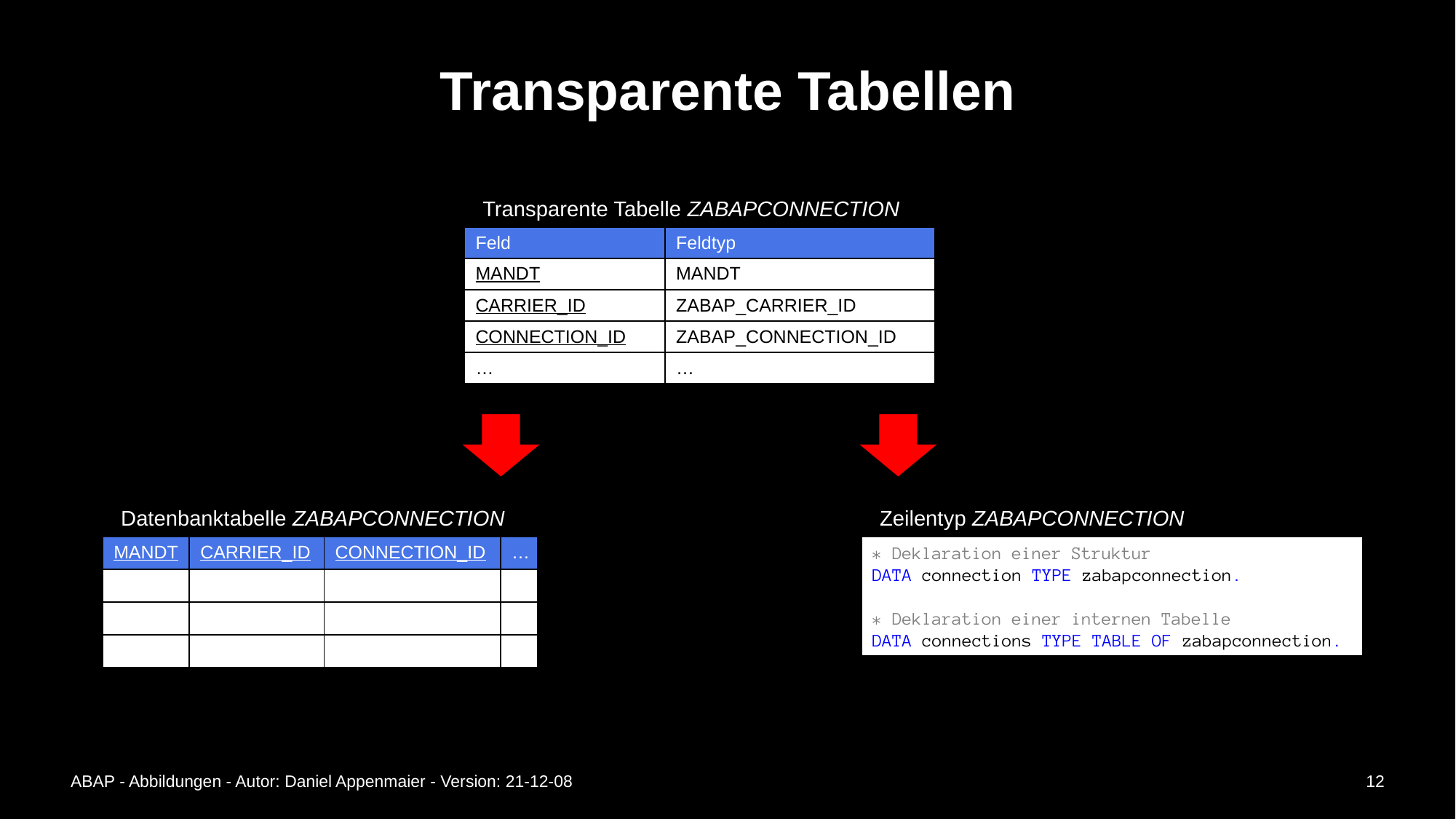

# Transparente Tabellen
Transparente Tabelle ZABAPCONNECTION
| Feld | Feldtyp |
| --- | --- |
| MANDT | MANDT |
| CARRIER\_ID | ZABAP\_CARRIER\_ID |
| CONNECTION\_ID | ZABAP\_CONNECTION\_ID |
| … | … |

Datenbanktabelle ZABAPCONNECTION
Zeilentyp ZABAPCONNECTION
* Deklaration einer Struktur
DATA connection TYPE zabapconnection.

* Deklaration einer internen Tabelle
DATA connections TYPE TABLE OF zabapconnection.
| MANDT | CARRIER\_ID | CONNECTION\_ID | … |
| --- | --- | --- | --- |
|  |  |  |  |
|  |  |  |  |
|  |  |  |  |
ABAP - Abbildungen - Autor: Daniel Appenmaier - Version: 21-12-08
12